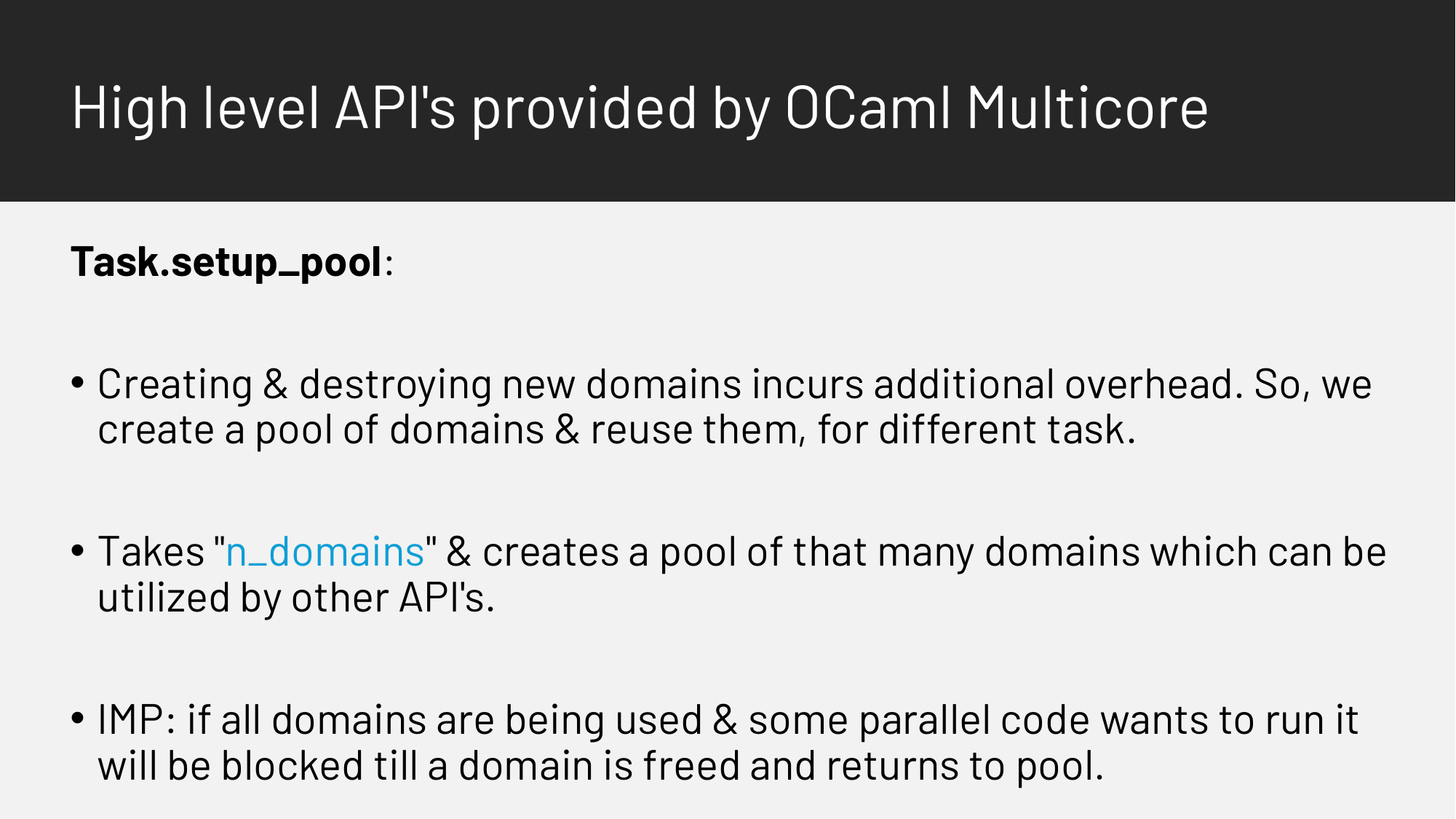

# High level API's provided by OCaml Multicore

Task.setup_pool:

Creating & destroying new domains incurs additional overhead. So, we create a pool of domains & reuse them, for different task.

Takes "n_domains" & creates a pool of that many domains which can be utilized by other API's.

IMP: if all domains are being used & some parallel code wants to run it will be blocked till a domain is freed and returns to pool.